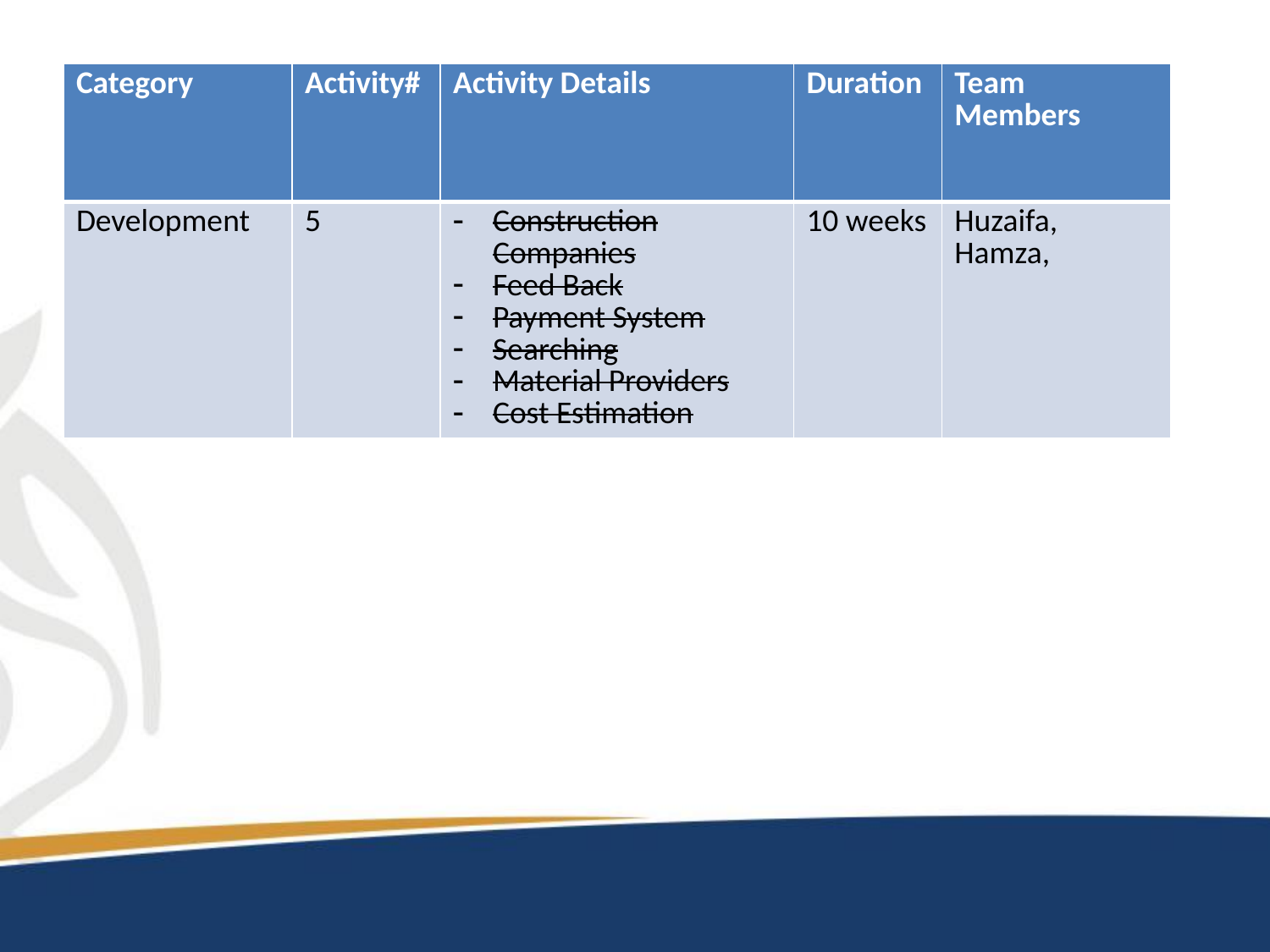

| Category | Activity# | Activity Details | Duration | Team Members |
| --- | --- | --- | --- | --- |
| Development | 5 | Construction Companies Feed Back Payment System Searching Material Providers Cost Estimation | 10 weeks | Huzaifa, Hamza, |